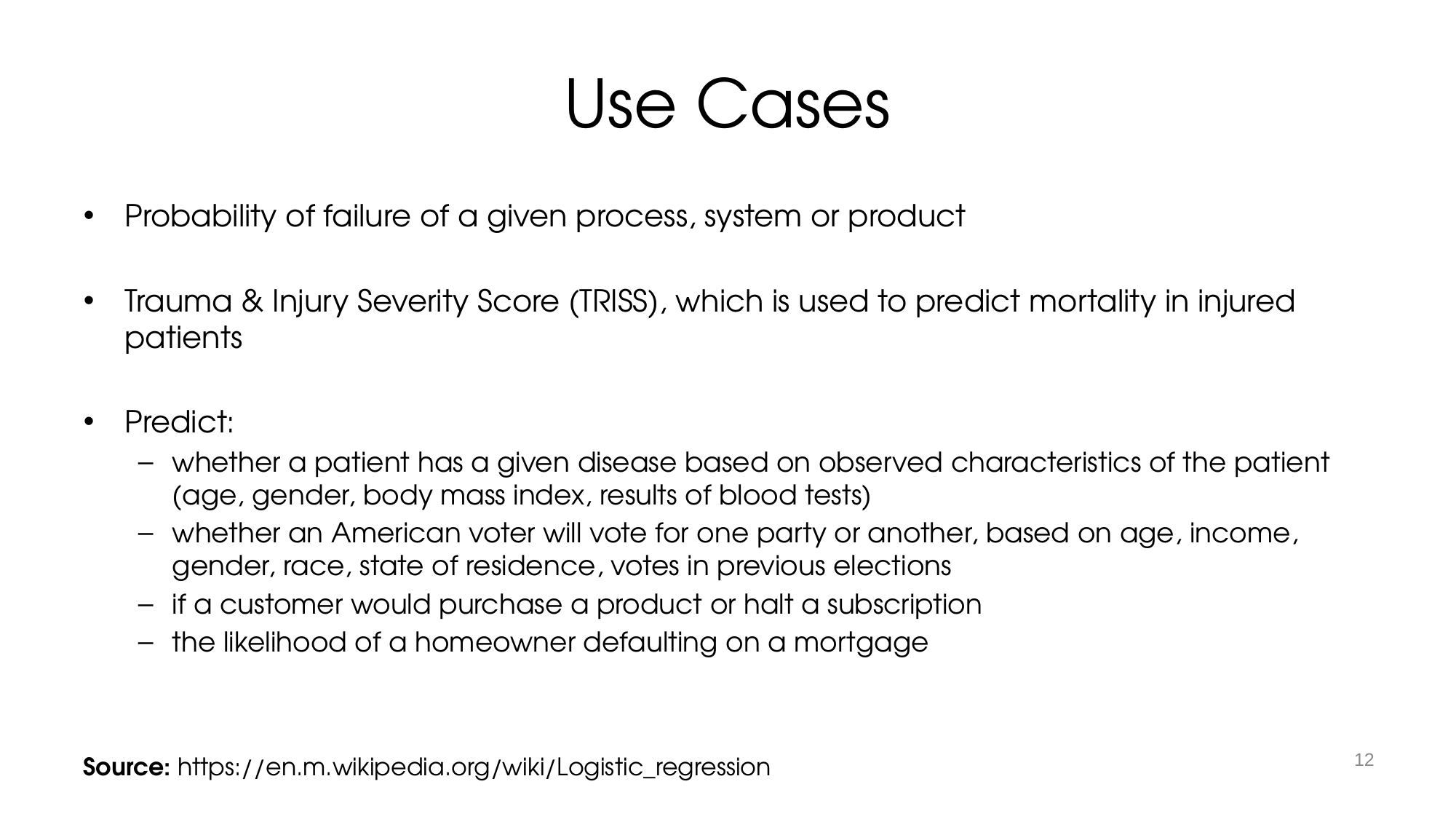

# Use Cases
Probability of failure of a given process, system or product

Trauma & Injury Severity Score (TRISS), which is used to predict mortality in injured patients

Predict:
whether a patient has a given disease based on observed characteristics of the patient (age, gender, body mass index, results of blood tests)
whether an American voter will vote for one party or another, based on age, income, gender, race, state of residence, votes in previous elections
if a customer would purchase a product or halt a subscription
the likelihood of a homeowner defaulting on a mortgage
12
Source: https://en.m.wikipedia.org/wiki/Logistic_regression